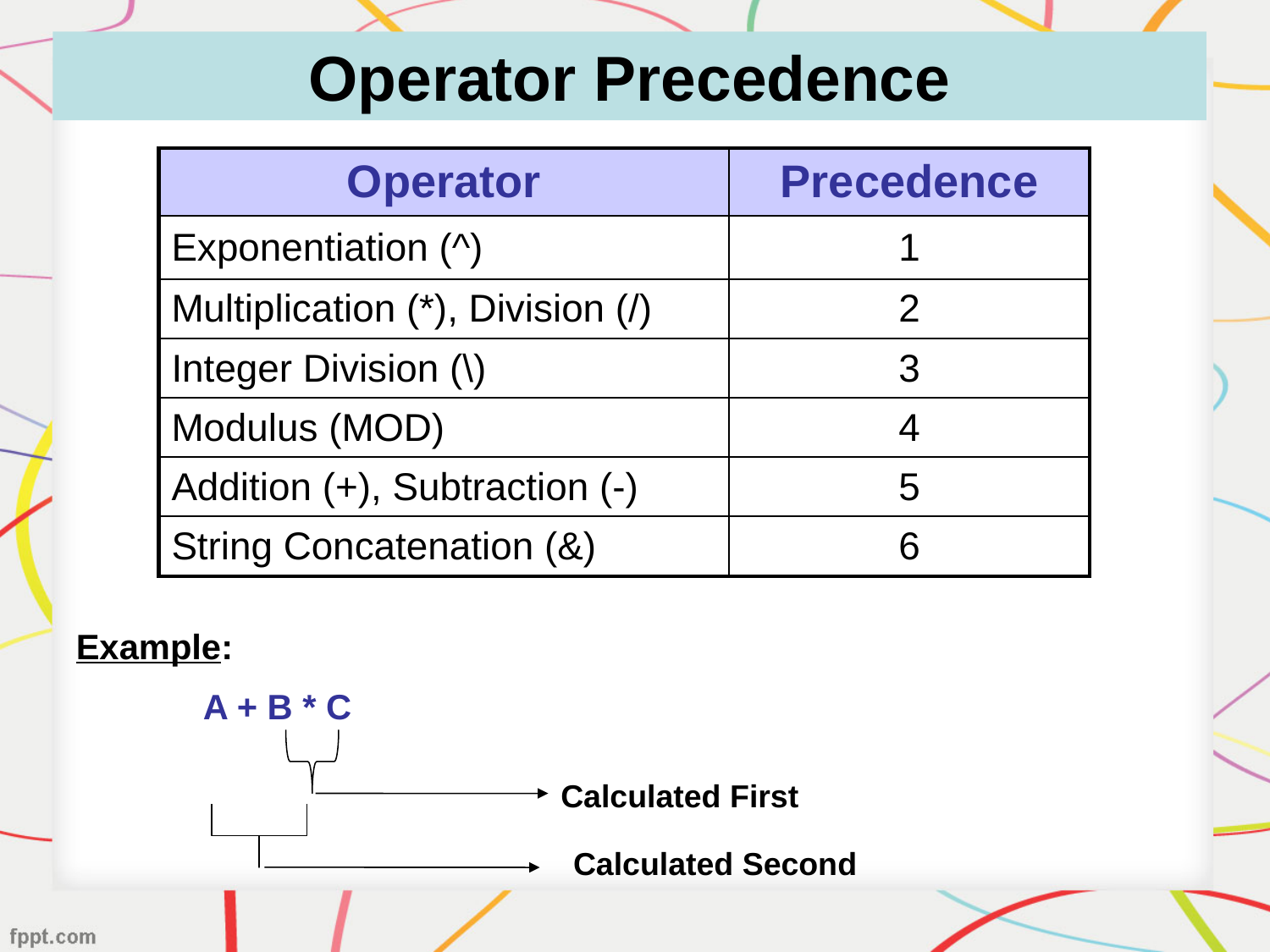

Operator Precedence
| Operator | Precedence |
| --- | --- |
| Exponentiation (^) | 1 |
| Multiplication (\*), Division (/) | 2 |
| Integer Division (\) | 3 |
| Modulus (MOD) | 4 |
| Addition (+), Subtraction (-) | 5 |
| String Concatenation (&) | 6 |
Example:
	A + B * C

Calculated First

Calculated Second